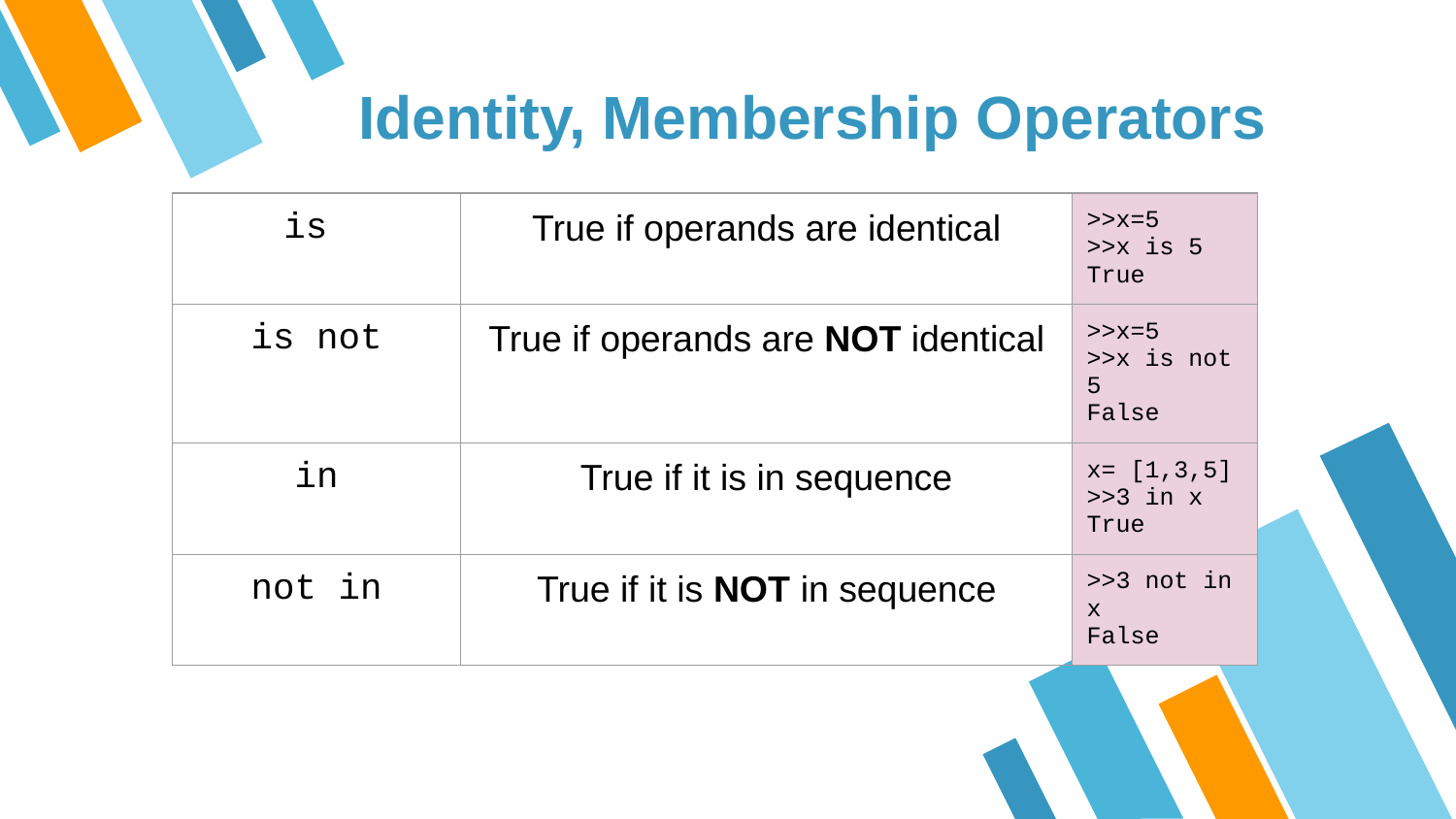

Identity, Membership Operators
| is | True if operands are identical | >>x=5 >>x is 5 True |
| --- | --- | --- |
| is not | True if operands are NOT identical | >>x=5 >>x is not 5 False |
| in | True if it is in sequence | x= [1,3,5] >>3 in x True |
| not in | True if it is NOT in sequence | >>3 not in x False |